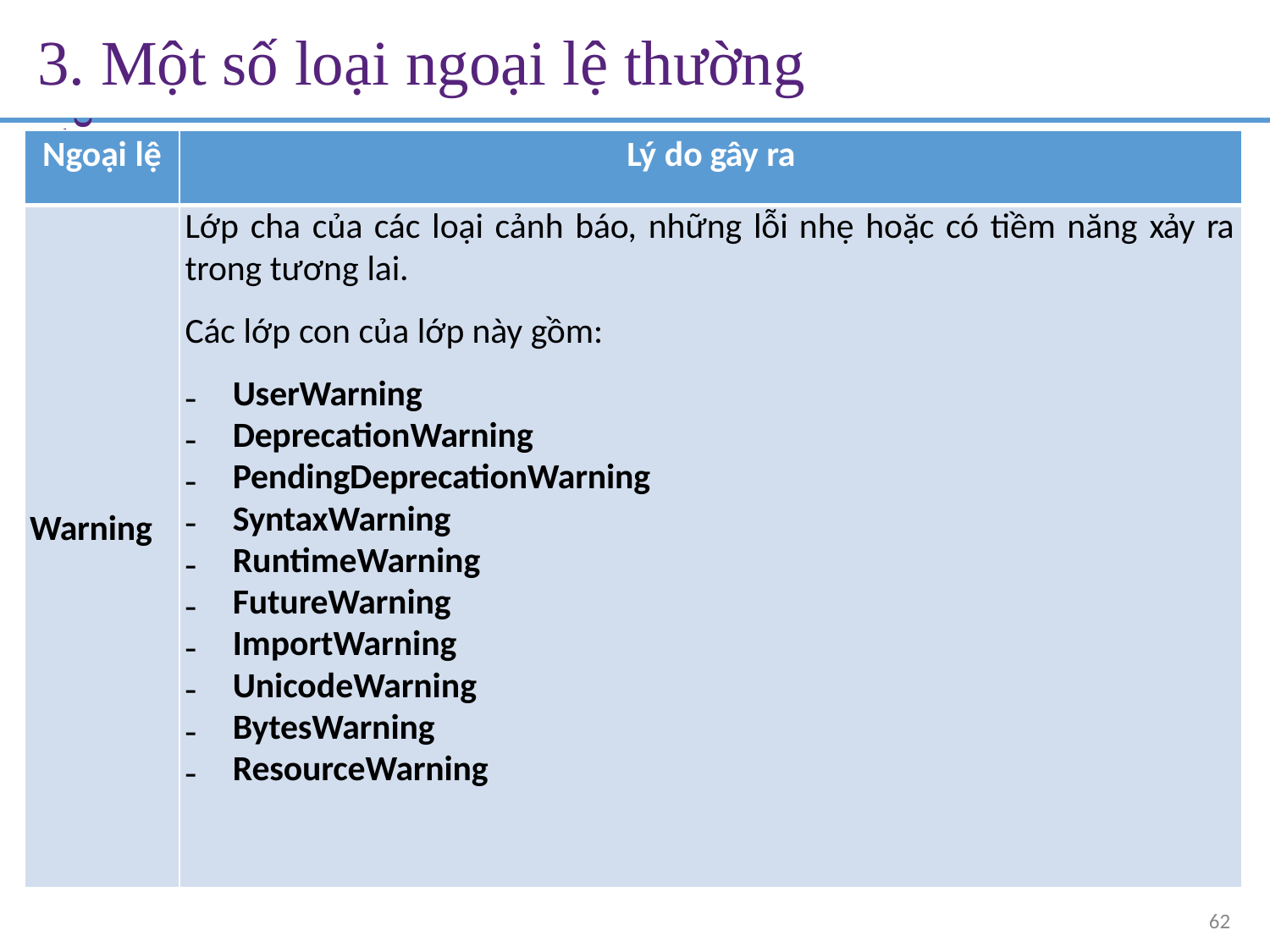

# 3. Một số loại ngoại lệ thường gặp
| Ngoại lệ | Lý do gây ra |
| --- | --- |
| Warning | Lớp cha của các loại cảnh báo, những lỗi nhẹ hoặc có tiềm năng xảy ra trong tương lai. Các lớp con của lớp này gồm: UserWarning DeprecationWarning PendingDeprecationWarning SyntaxWarning RuntimeWarning FutureWarning ImportWarning UnicodeWarning BytesWarning ResourceWarning |

62